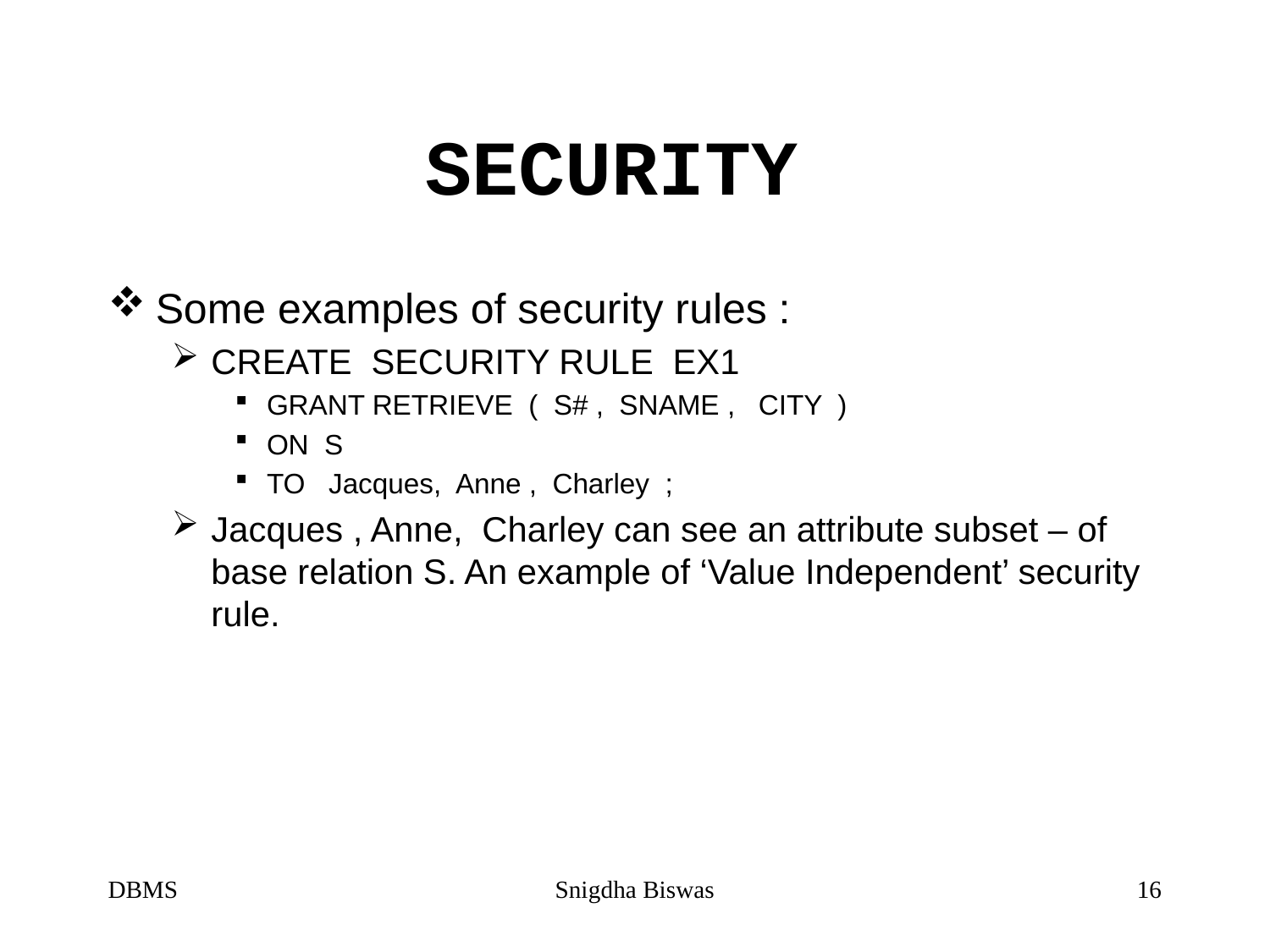

# SECURITY
Some examples of security rules :
CREATE  SECURITY RULE  EX1
GRANT RETRIEVE  (  S# ,  SNAME ,   CITY  )
ON  S
TO   Jacques,  Anne ,  Charley  ;
Jacques , Anne,  Charley can see an attribute subset – of base relation S. An example of ‘Value Independent’ security rule.

DBMS
Snigdha Biswas
16